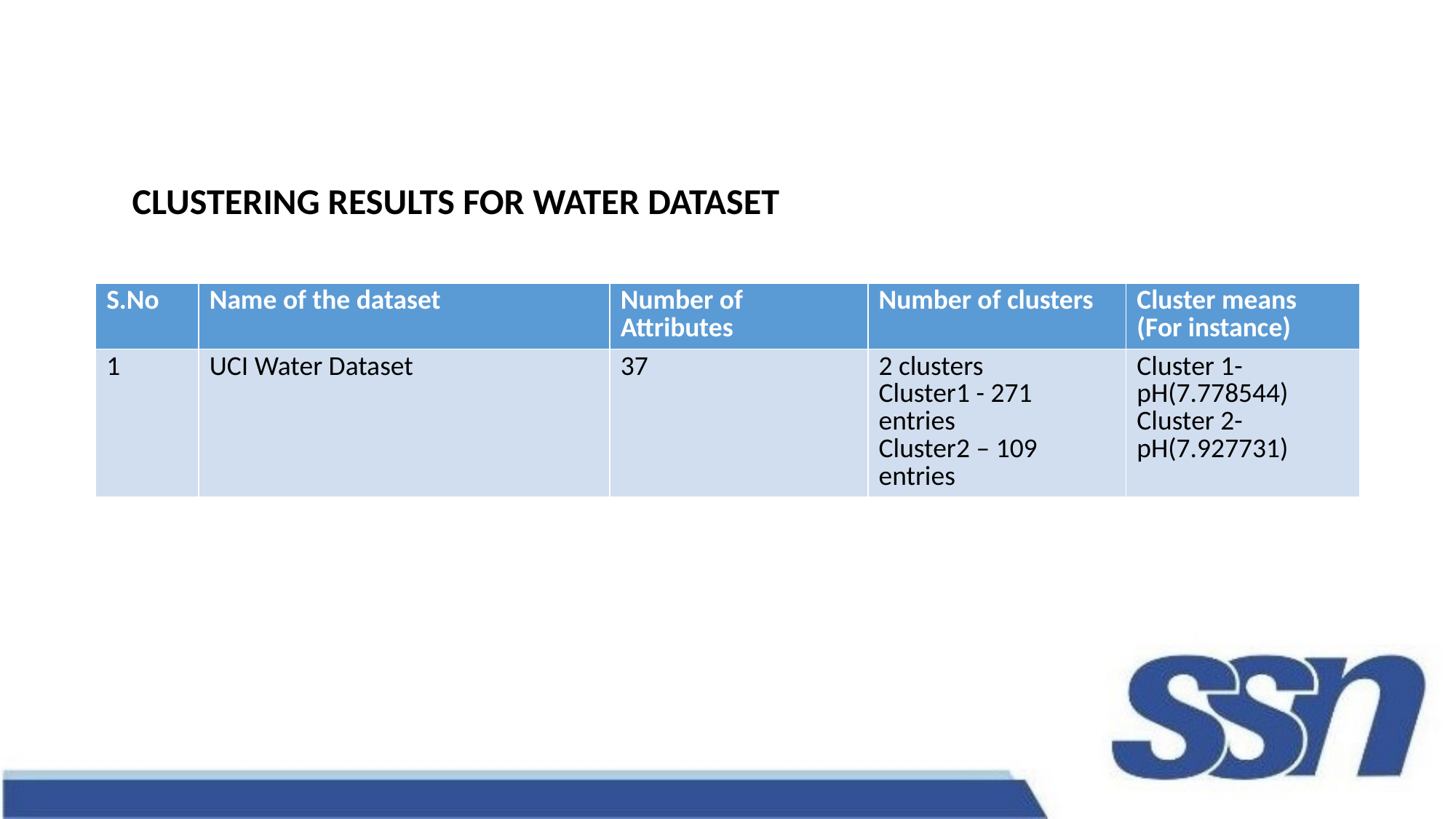

CLUSTERING RESULTS FOR WATER DATASET
| S.No | Name of the dataset | Number of Attributes | Number of clusters | Cluster means (For instance) |
| --- | --- | --- | --- | --- |
| 1 | UCI Water Dataset | 37 | 2 clusters Cluster1 - 271 entries Cluster2 – 109 entries | Cluster 1-pH(7.778544) Cluster 2-pH(7.927731) |